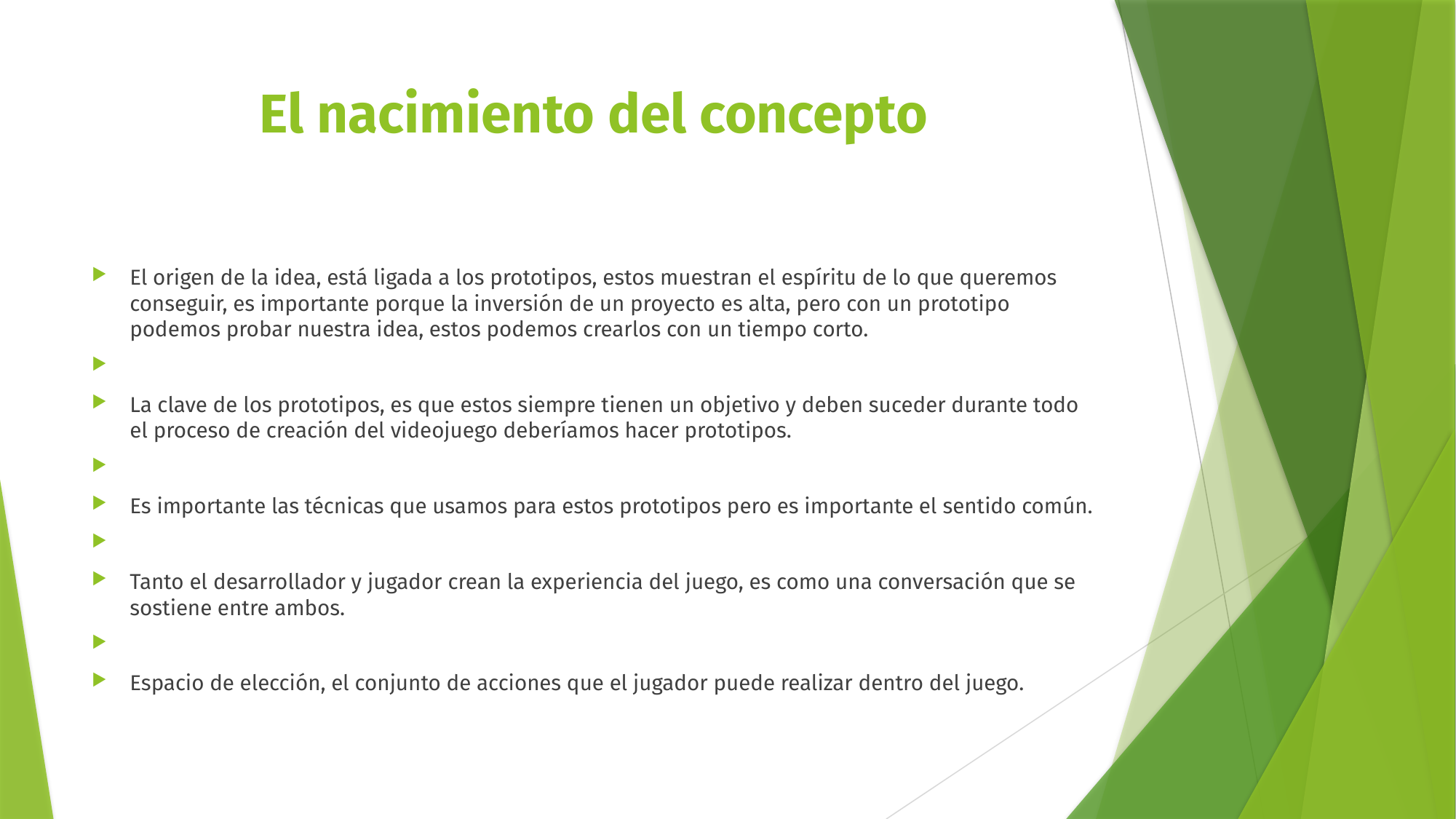

# El nacimiento del concepto
El origen de la idea, está ligada a los prototipos, estos muestran el espíritu de lo que queremos conseguir, es importante porque la inversión de un proyecto es alta, pero con un prototipo podemos probar nuestra idea, estos podemos crearlos con un tiempo corto.

La clave de los prototipos, es que estos siempre tienen un objetivo y deben suceder durante todo el proceso de creación del videojuego deberíamos hacer prototipos.

Es importante las técnicas que usamos para estos prototipos pero es importante el sentido común.

Tanto el desarrollador y jugador crean la experiencia del juego, es como una conversación que se sostiene entre ambos.

Espacio de elección, el conjunto de acciones que el jugador puede realizar dentro del juego.